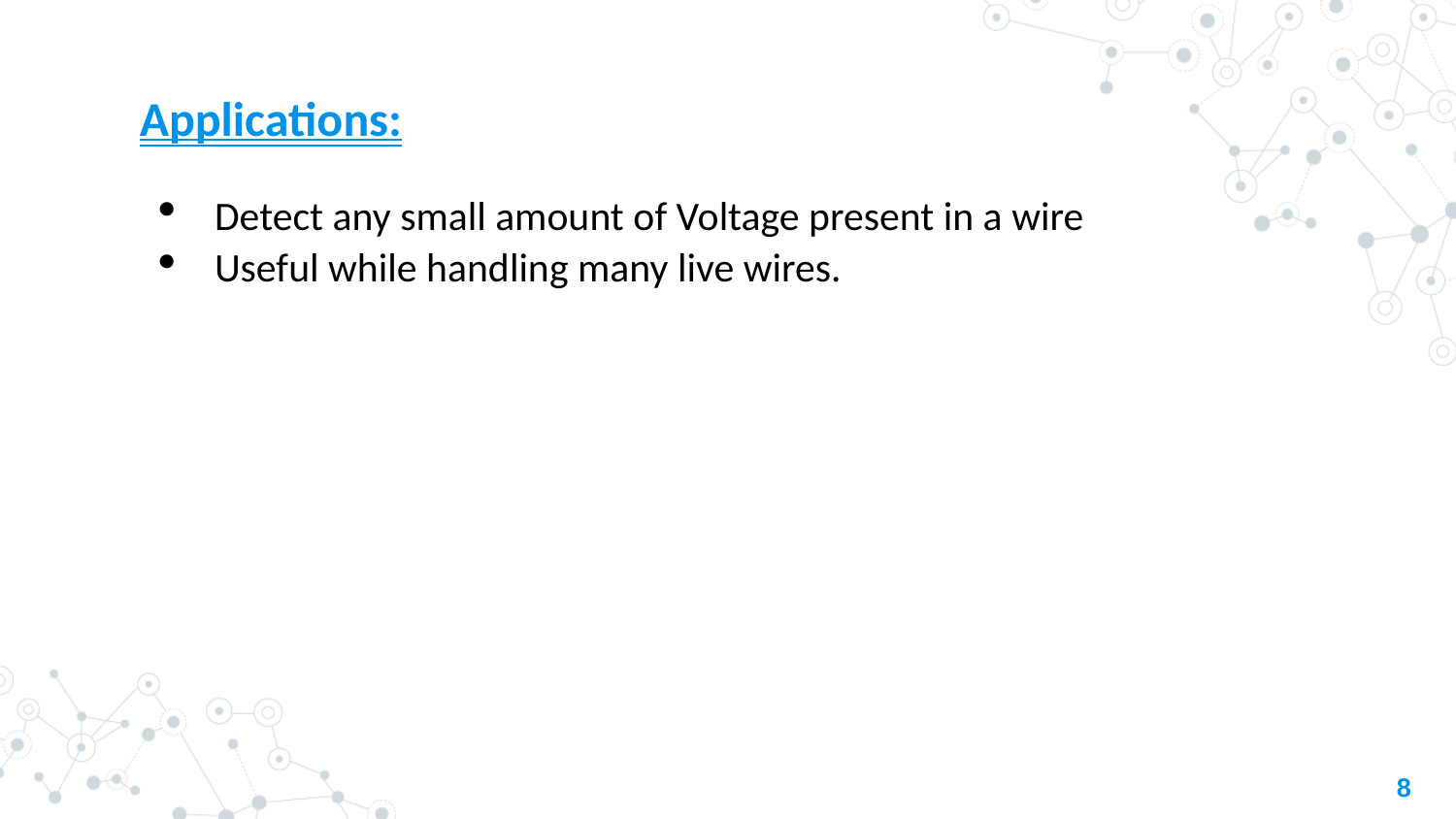

# Applications:
Detect any small amount of Voltage present in a wire
Useful while handling many live wires.

8